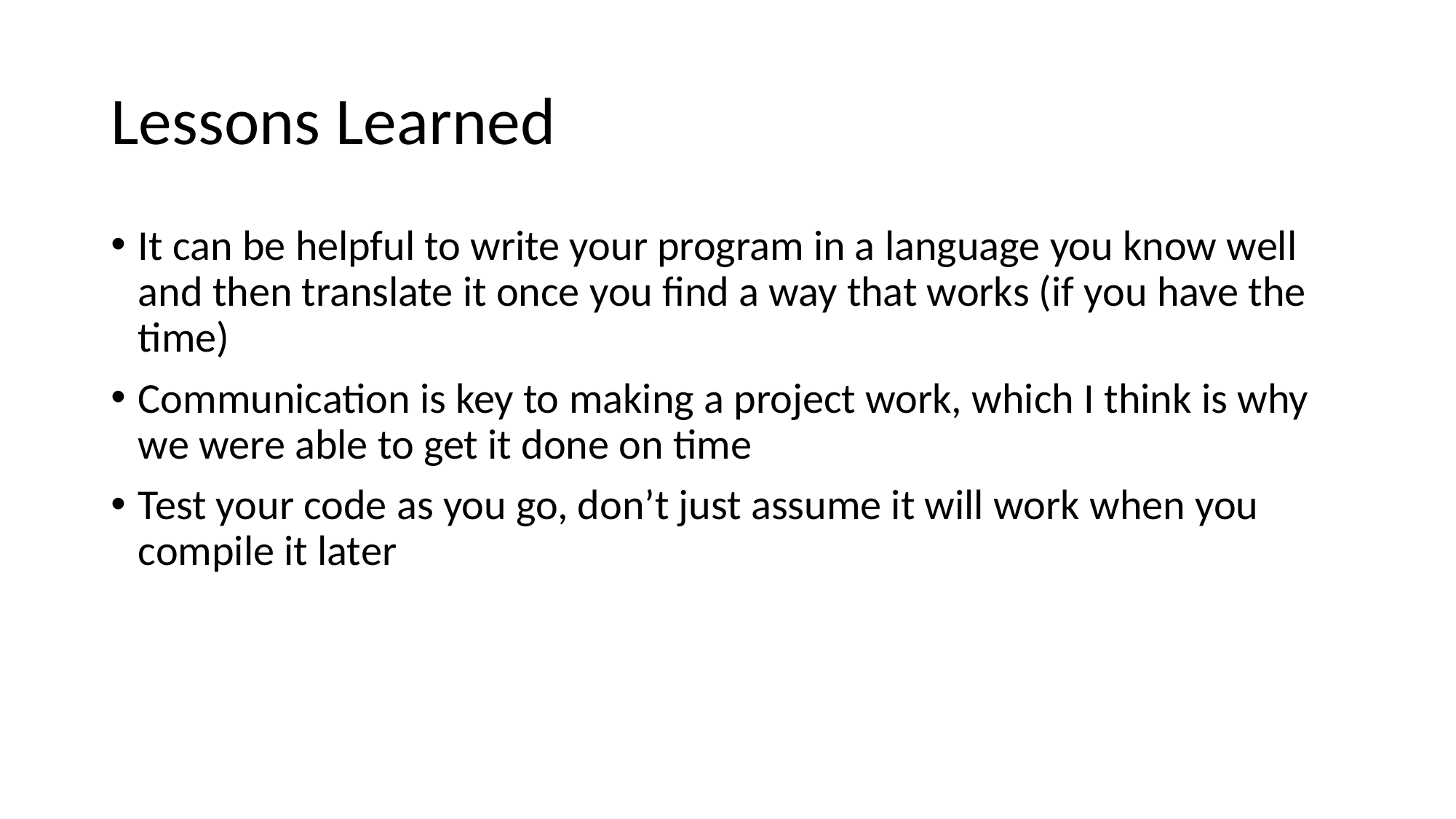

# Lessons Learned
It can be helpful to write your program in a language you know well and then translate it once you find a way that works (if you have the time)
Communication is key to making a project work, which I think is why we were able to get it done on time
Test your code as you go, don’t just assume it will work when you compile it later